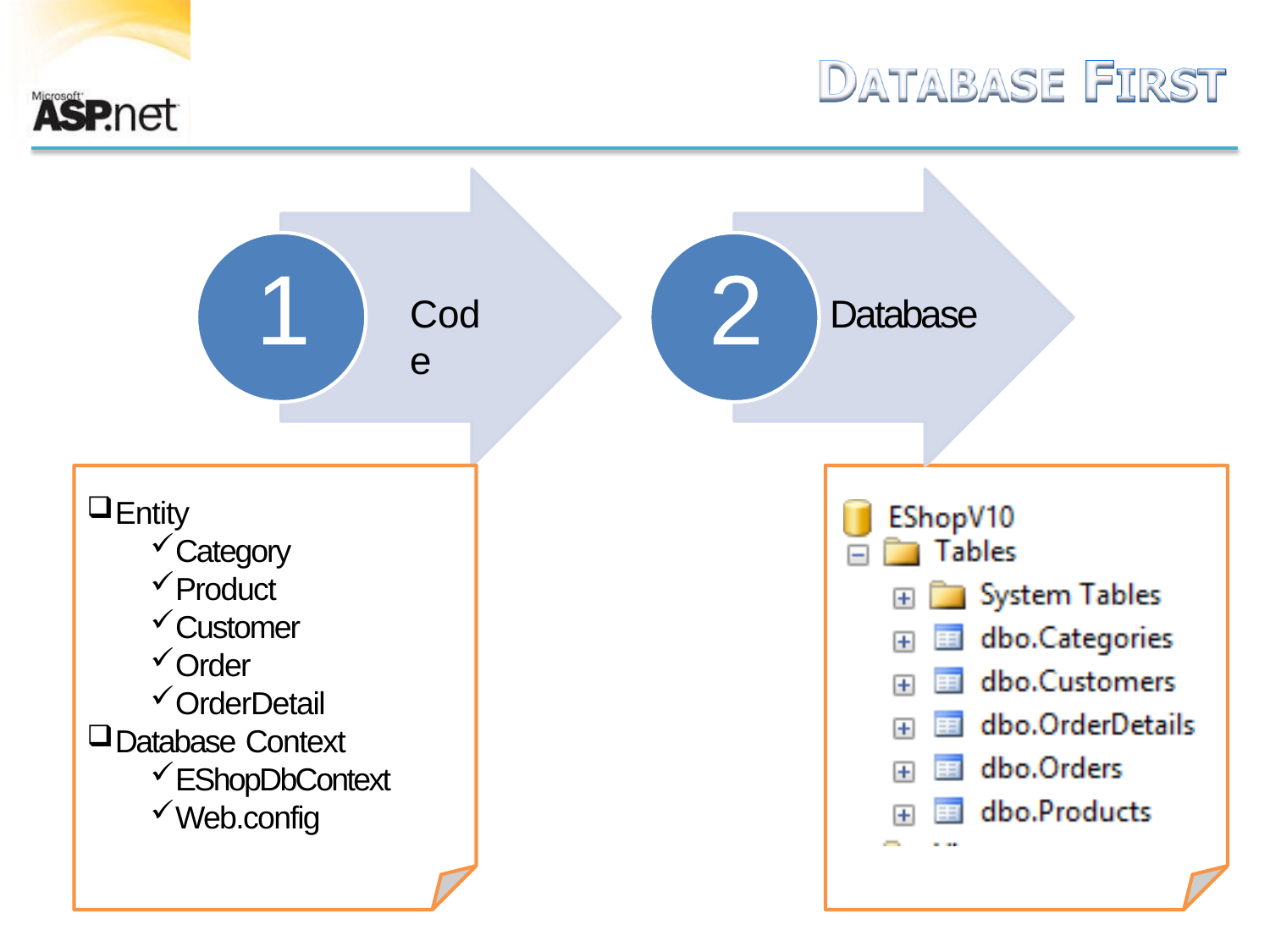

# 1
2
Code
Database

Entity
Category
Product
Customer
Order
OrderDetail
Database Context
EShopDbContext
Web.config